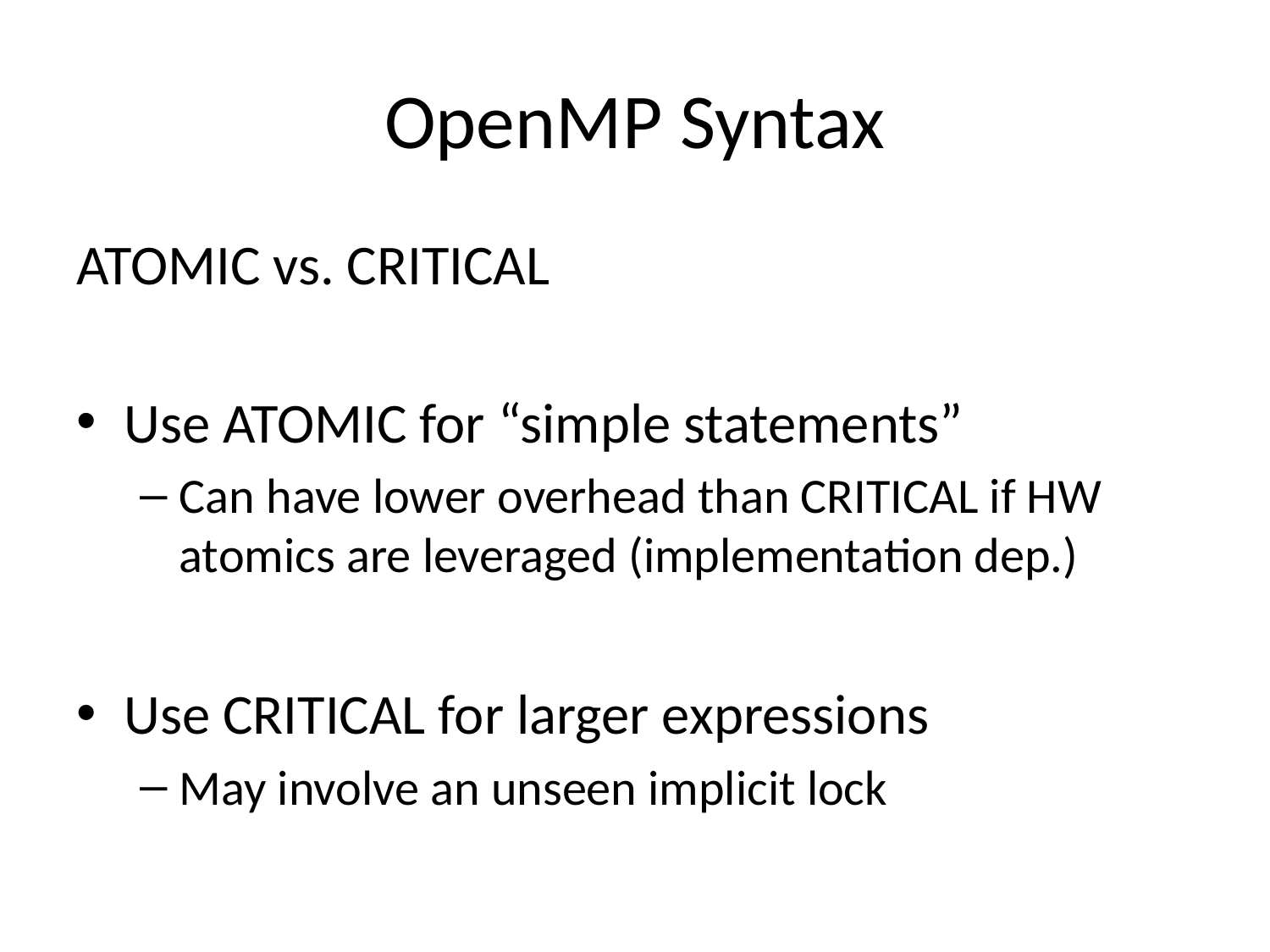

# OpenMP Syntax
ATOMIC vs. CRITICAL

Use ATOMIC for “simple statements”
Can have lower overhead than CRITICAL if HW atomics are leveraged (implementation dep.)

Use CRITICAL for larger expressions
May involve an unseen implicit lock